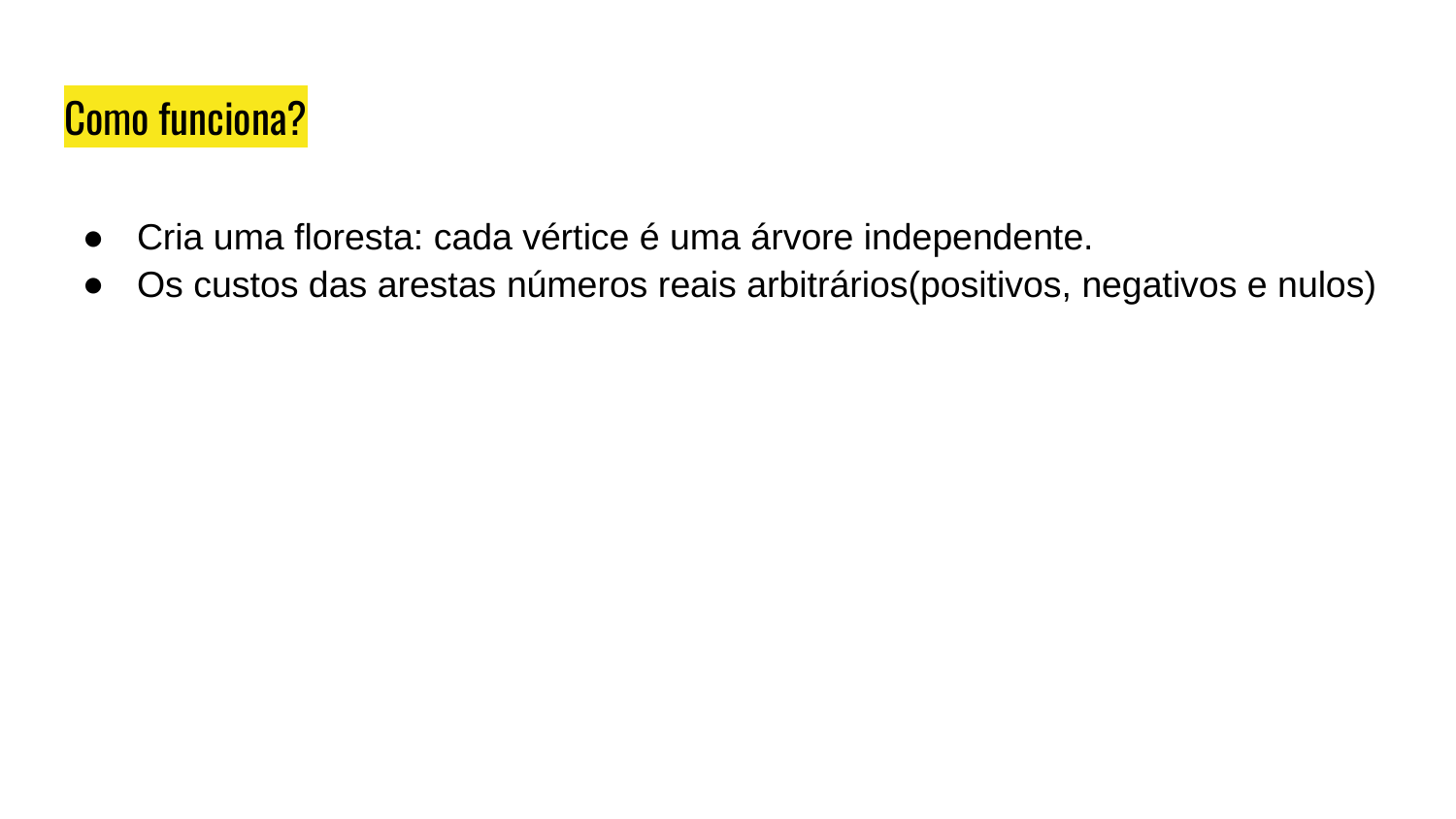

# Como funciona?
Cria uma floresta: cada vértice é uma árvore independente.
Os custos das arestas números reais arbitrários(positivos, negativos e nulos)